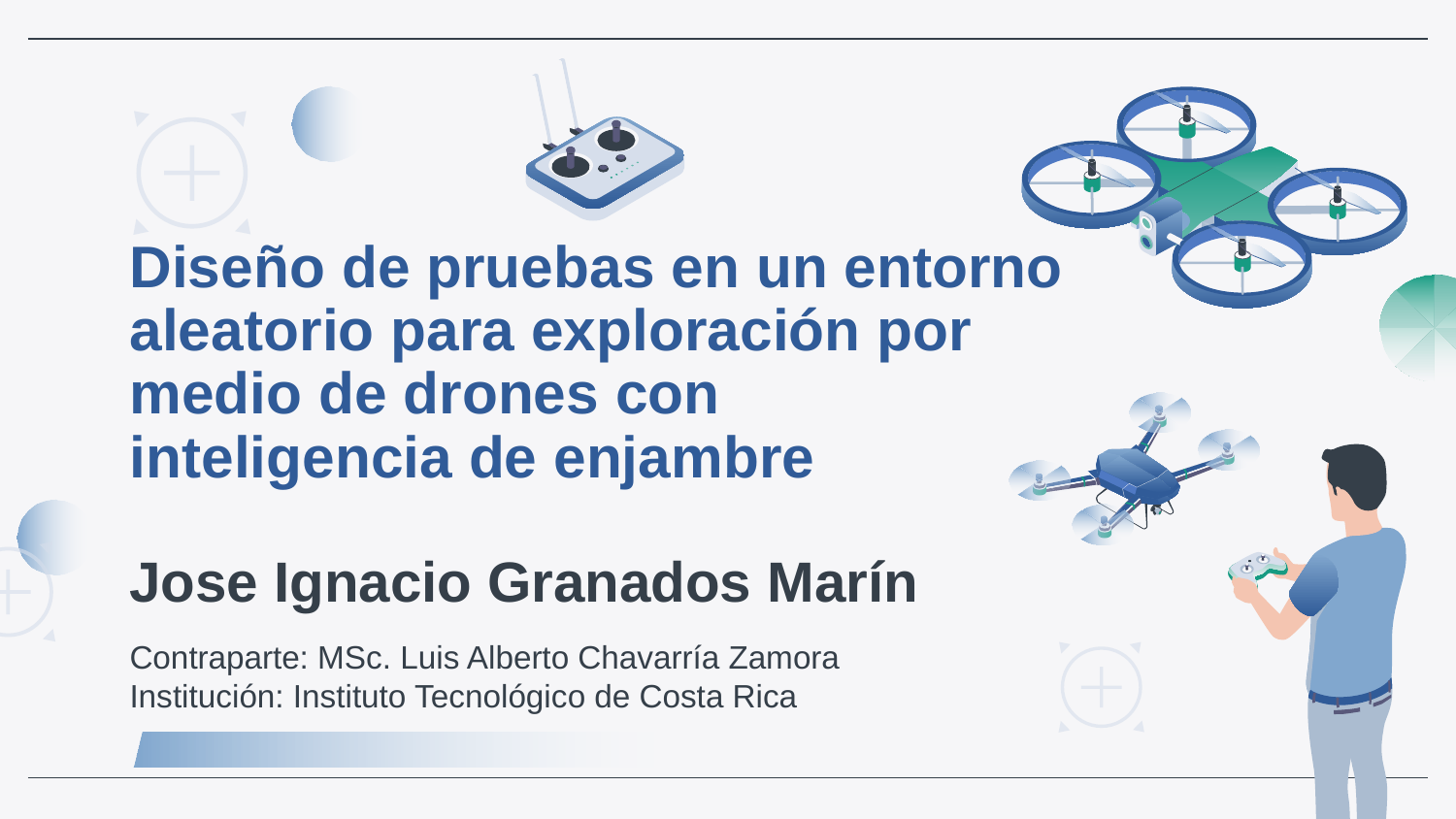

# Diseño de pruebas en un entorno aleatorio para exploración por medio de drones con
inteligencia de enjambre

Jose Ignacio Granados Marín

Contraparte: MSc. Luis Alberto Chavarría Zamora
Institución: Instituto Tecnológico de Costa Rica